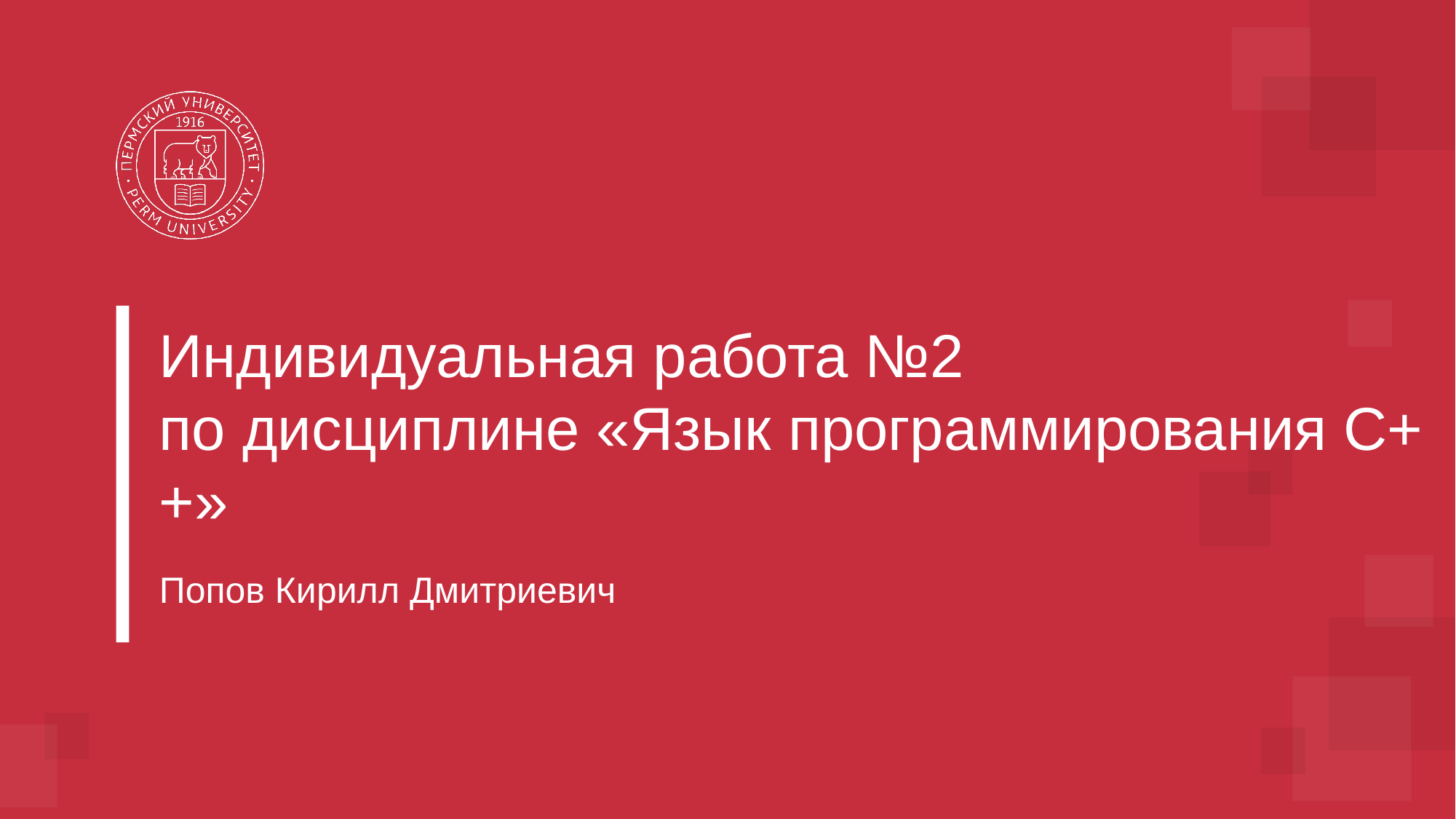

# Индивидуальная работа №2 по дисциплине «Язык программирования C++»
Попов Кирилл Дмитриевич